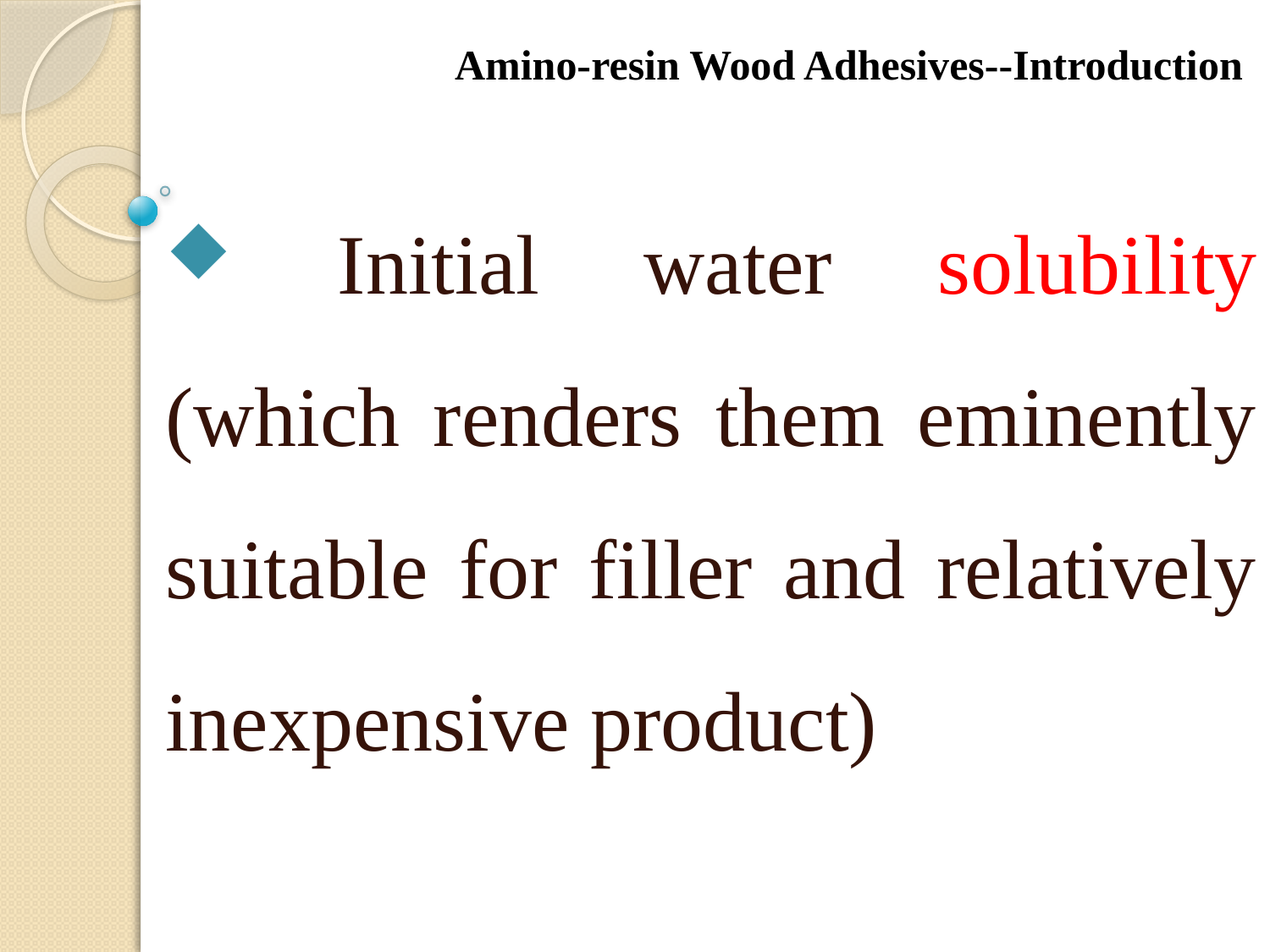

Amino-resin Wood Adhesives--Introduction
 Initial water solubility (which renders them eminently suitable for filler and relatively inexpensive product)